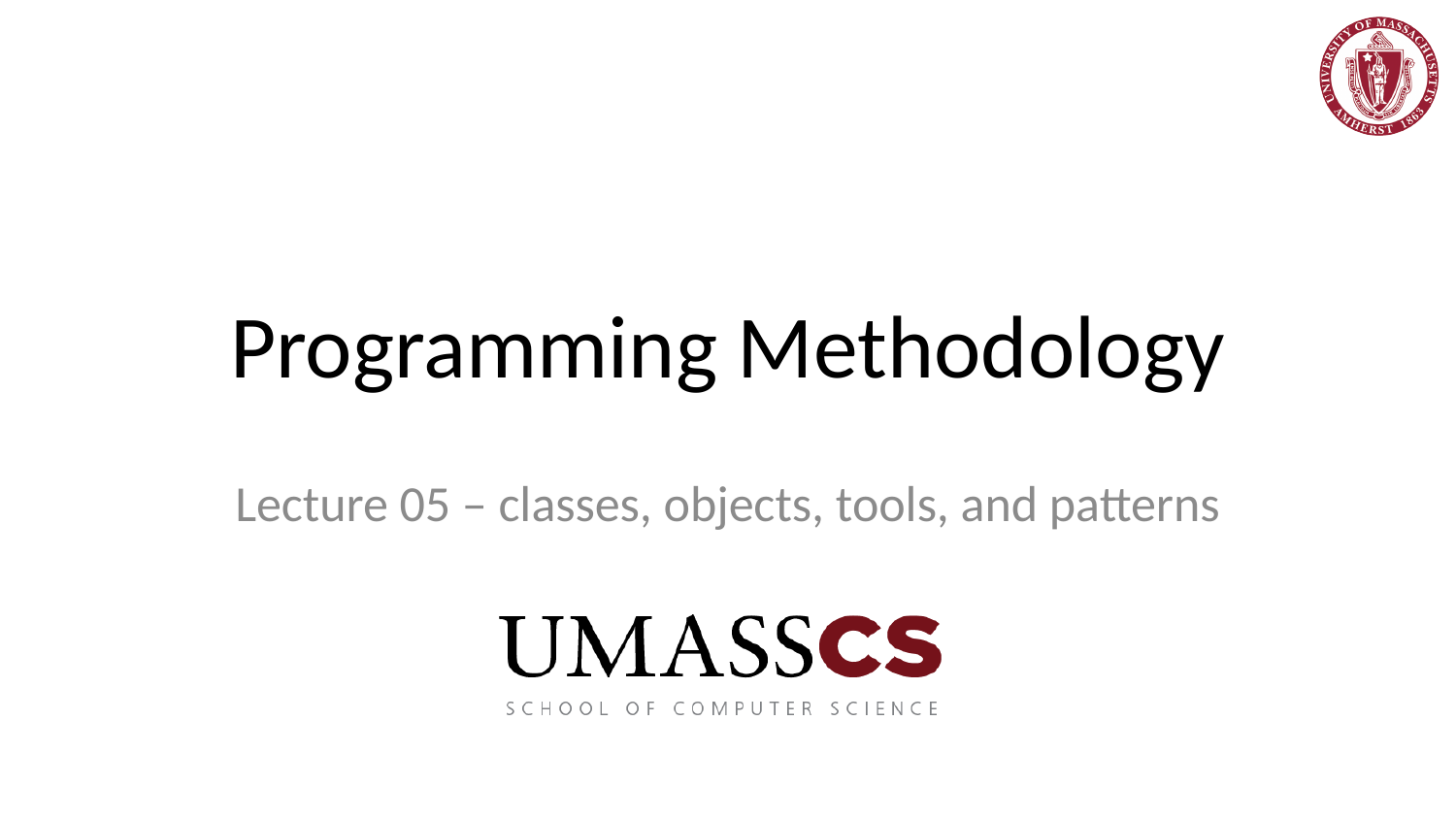

# Programming Methodology
Lecture 05 – classes, objects, tools, and patterns